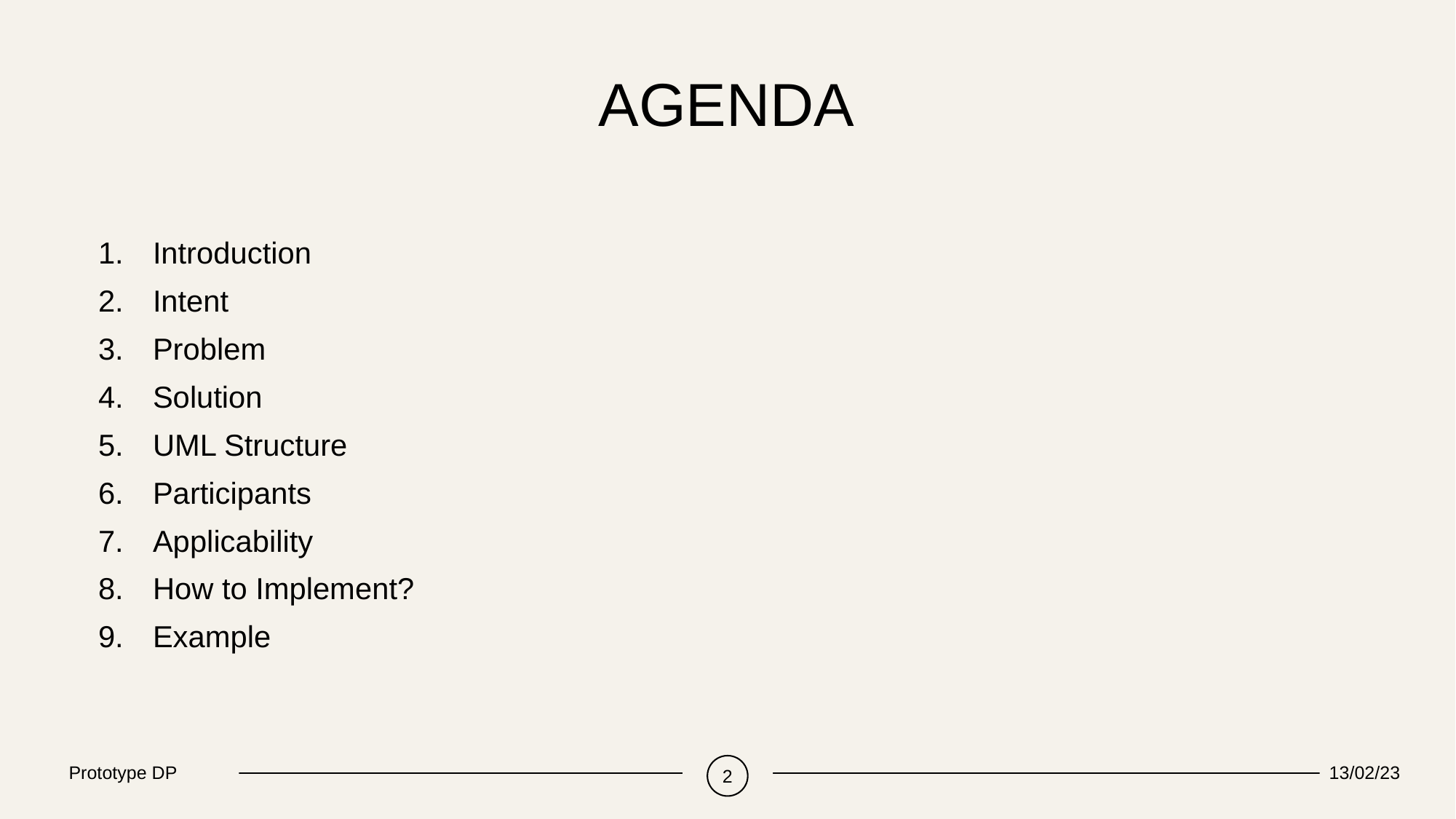

# agenda
Introduction
Intent
Problem
Solution
UML Structure
Participants
Applicability
How to Implement?
Example

Prototype DP
2
13/02/23